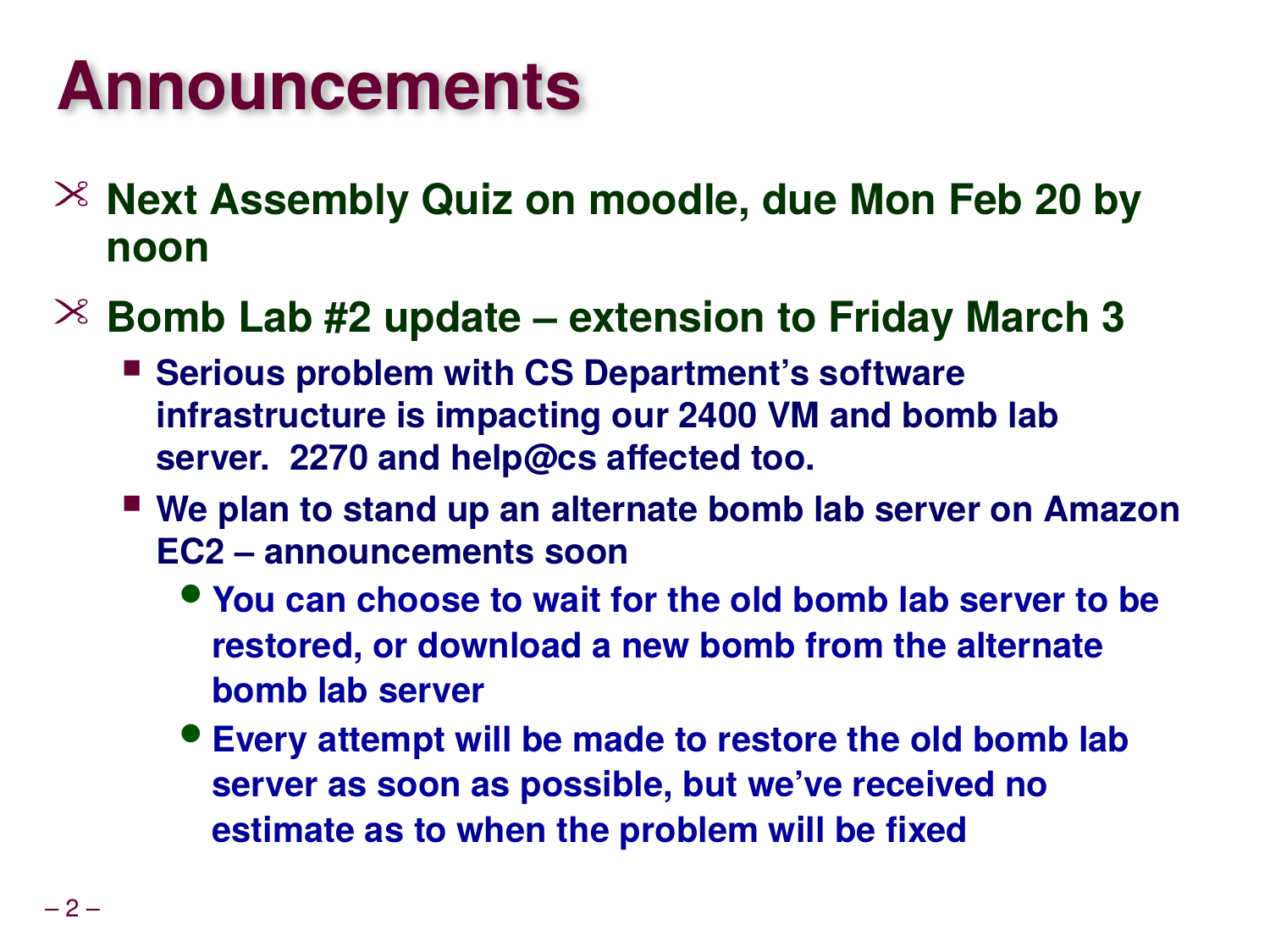

# Announcements
Next Assembly Quiz on moodle, due Mon Feb 20 by noon
Bomb Lab #2 update – extension to Friday March 3
Serious problem with CS Department’s software infrastructure is impacting our 2400 VM and bomb lab server.  2270 and help@cs affected too.
We plan to stand up an alternate bomb lab server on Amazon EC2 – announcements soon
You can choose to wait for the old bomb lab server to be restored, or download a new bomb from the alternate bomb lab server
Every attempt will be made to restore the old bomb lab server as soon as possible, but we’ve received no estimate as to when the problem will be fixed